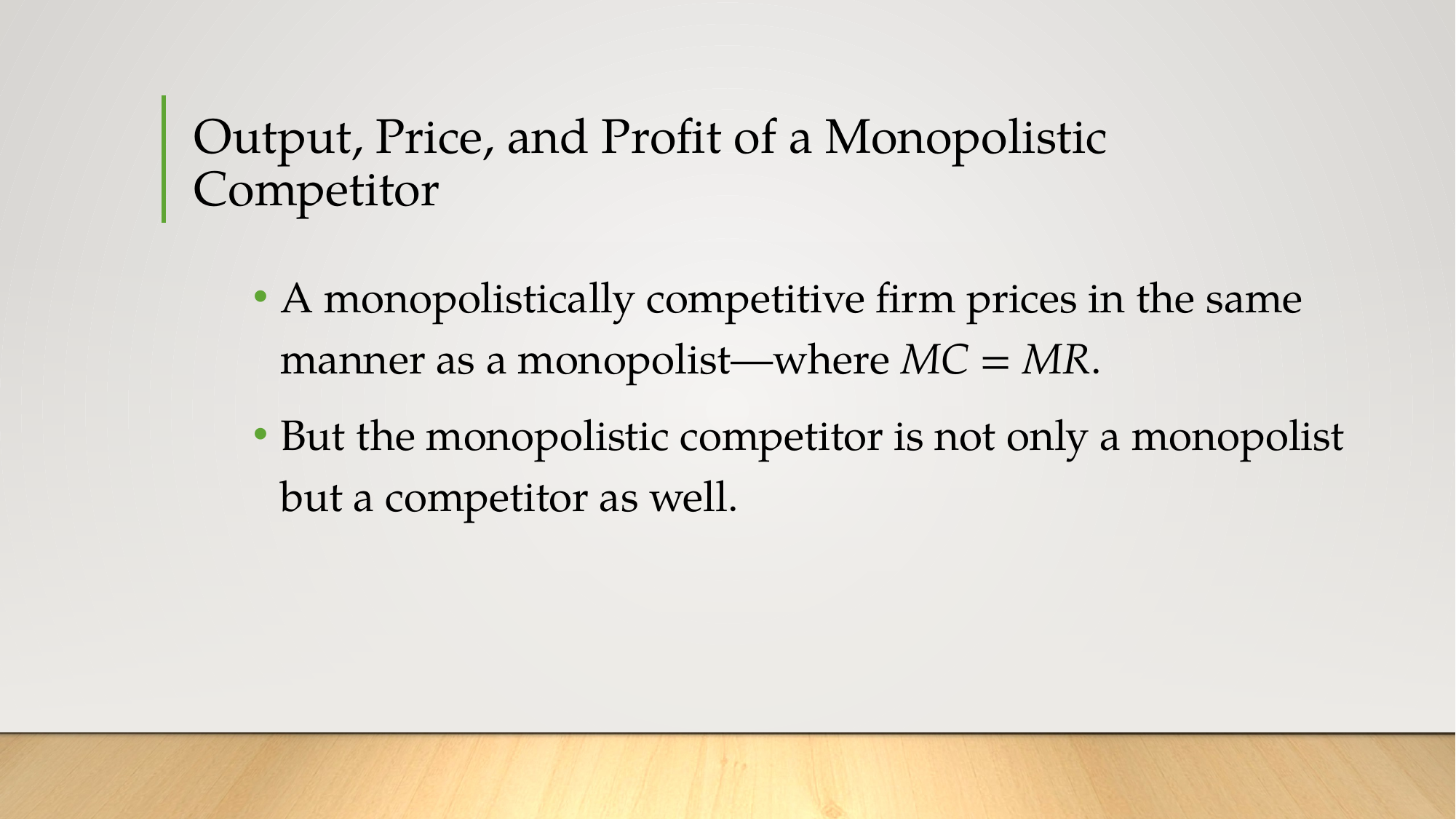

# Output, Price, and Profit of a Monopolistic Competitor
A monopolistically competitive firm prices in the same manner as a monopolist—where MC = MR.
But the monopolistic competitor is not only a monopolist but a competitor as well.